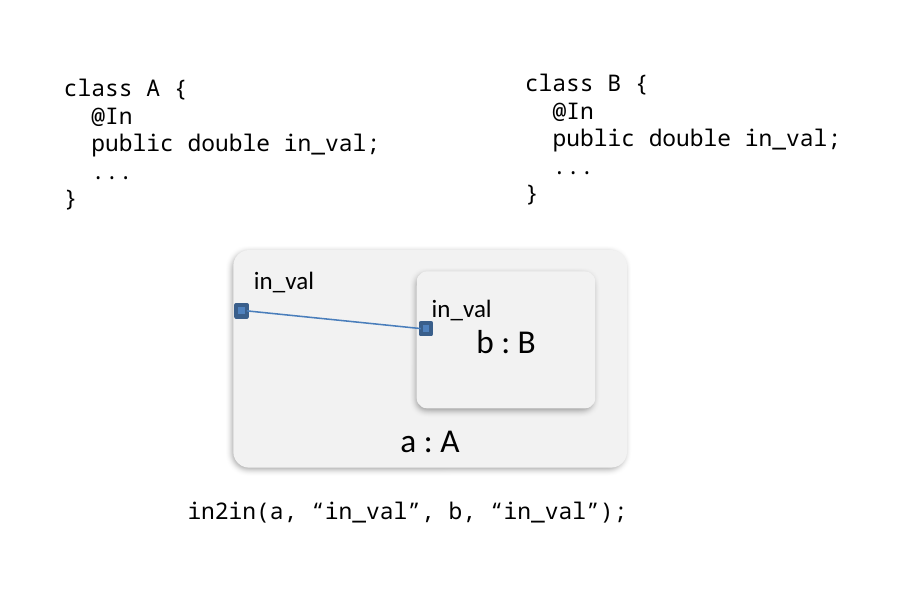

class B {
  @In
  public double in_val;
  ...
}
class A {
  @In
  public double in_val;
  ...
}

a : A
in_val
b : B
in_val

in2in(a, “in_val”, b, “in_val”);